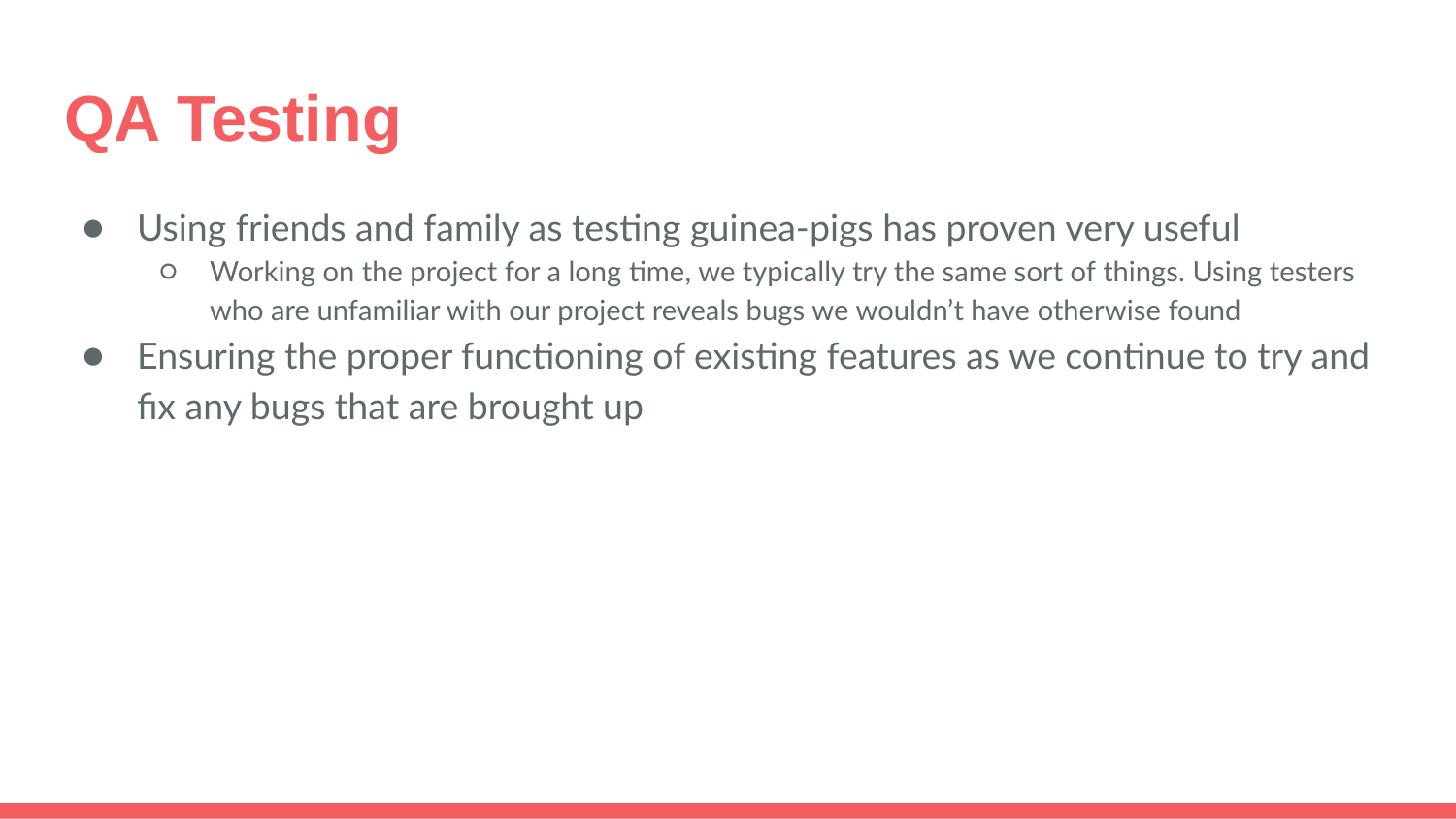

# QA Testing

Using friends and family as testing guinea-pigs has proven very useful
Working on the project for a long time, we typically try the same sort of things. Using testers who are unfamiliar with our project reveals bugs we wouldn’t have otherwise found
Ensuring the proper functioning of existing features as we continue to try and fix any bugs that are brought up